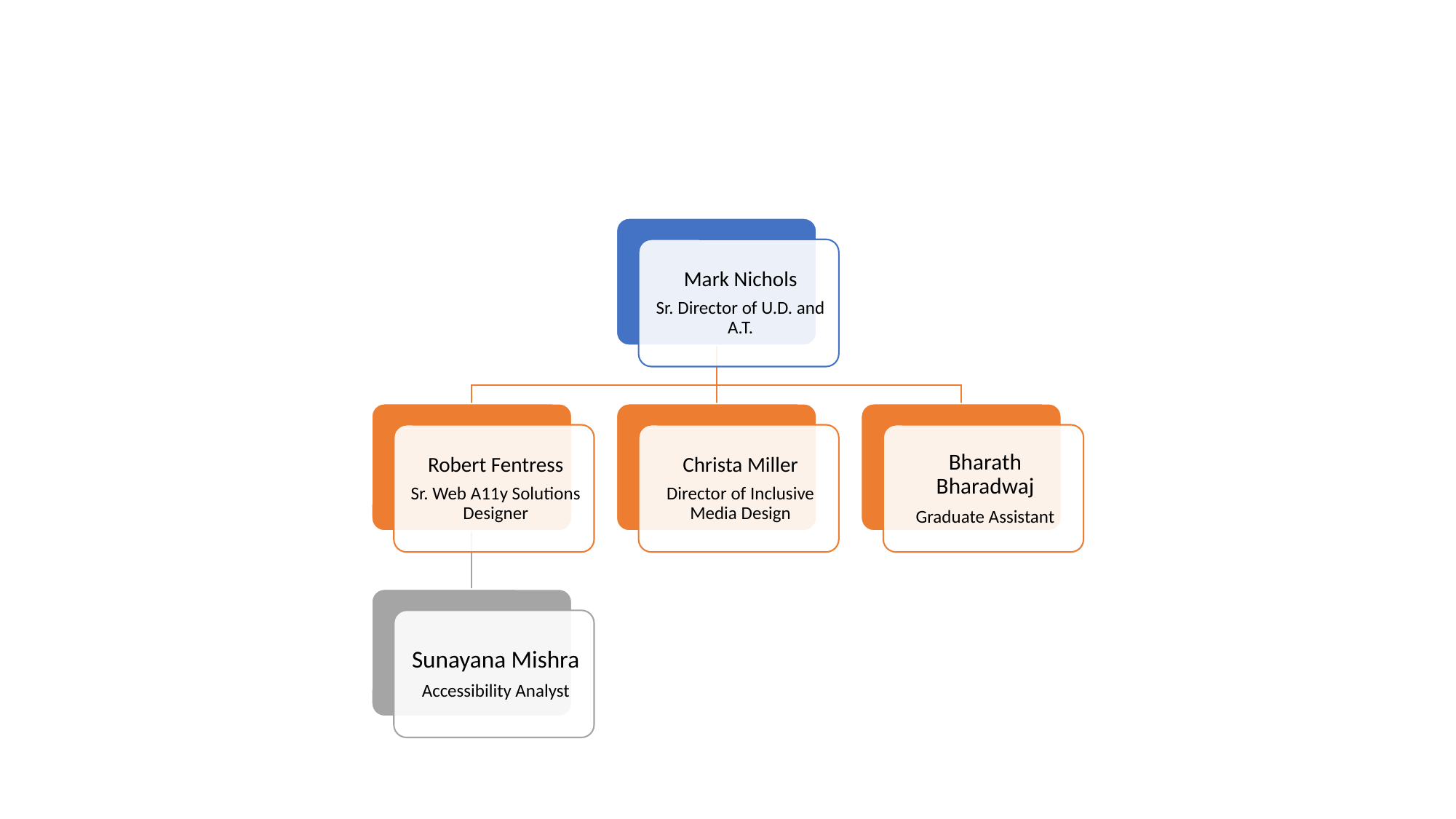

#
Mark Nichols
Sr. Director of U.D. and A.T.
Robert Fentress
Sr. Web A11y Solutions Designer
Sunayana Mishra
Accessibility Analyst
Christa Miller
Director of Inclusive Media Design
Bharath Bharadwaj
Graduate Assistant